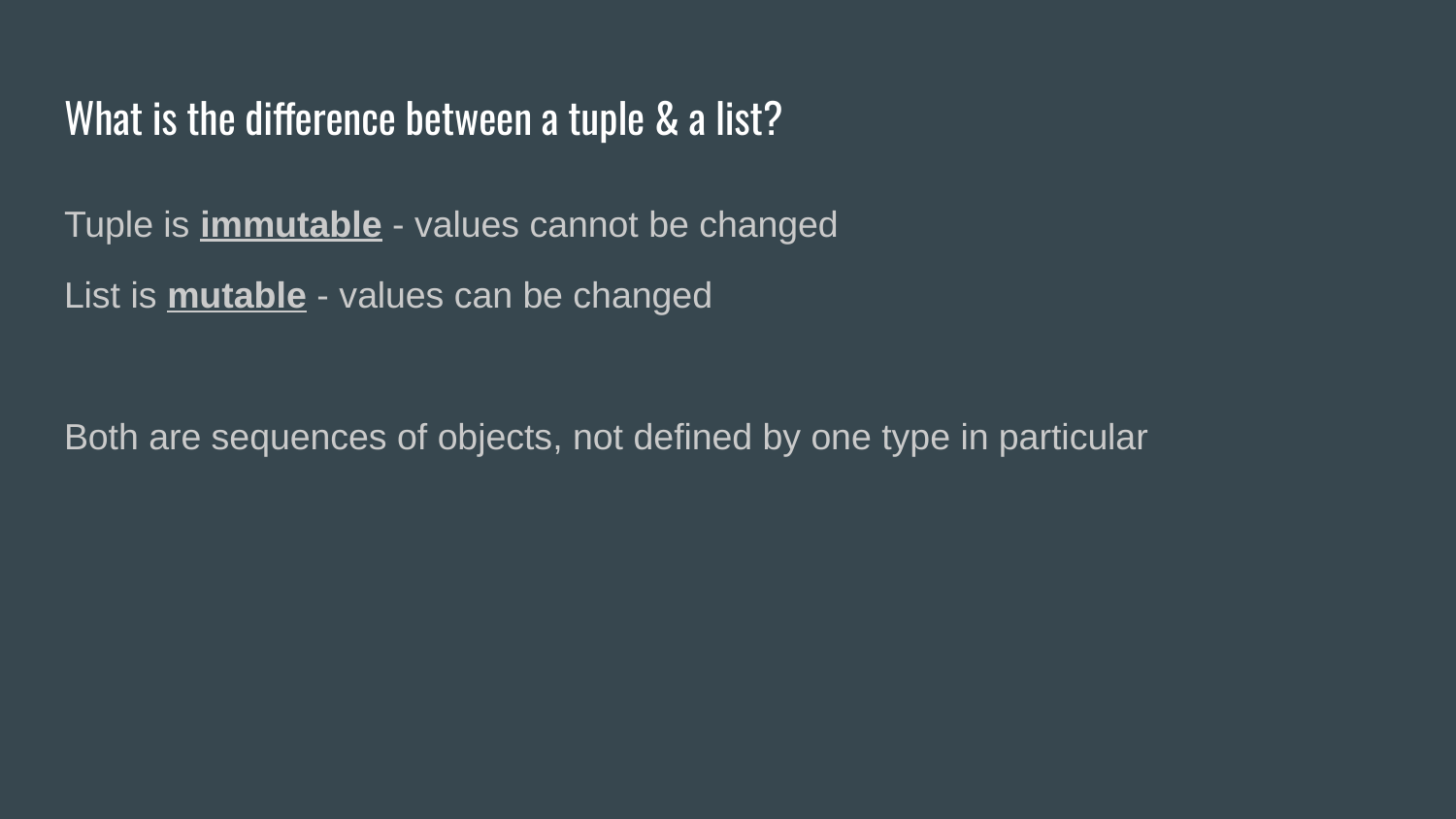

# What is the difference between a tuple & a list?
Tuple is immutable - values cannot be changed
List is mutable - values can be changed

Both are sequences of objects, not defined by one type in particular